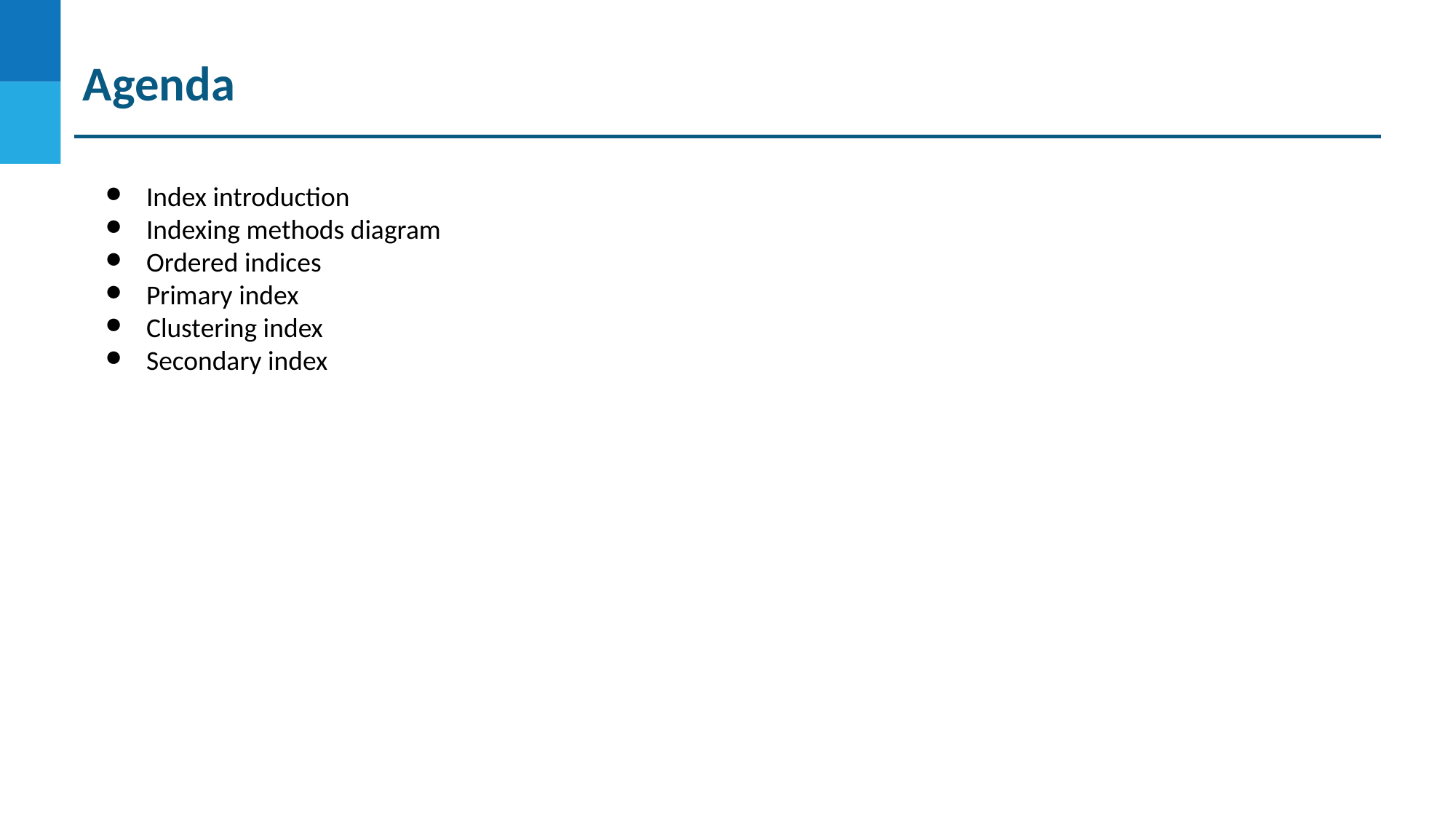

Agenda
Index introduction
Indexing methods diagram
Ordered indices
Primary index
Clustering index
Secondary index